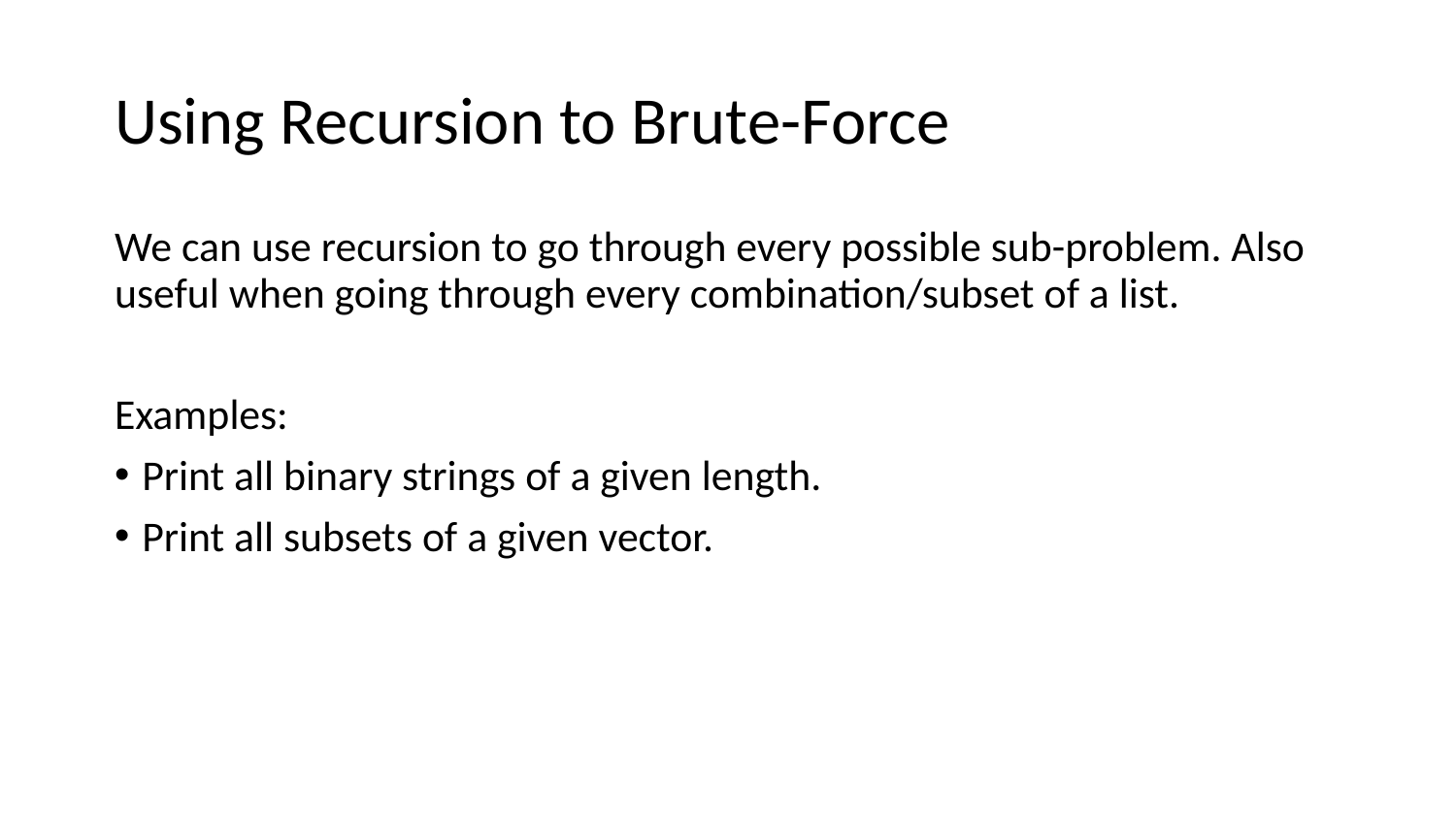

# Using Recursion to Brute-Force
We can use recursion to go through every possible sub-problem. Also useful when going through every combination/subset of a list.

Examples:
Print all binary strings of a given length.
Print all subsets of a given vector.